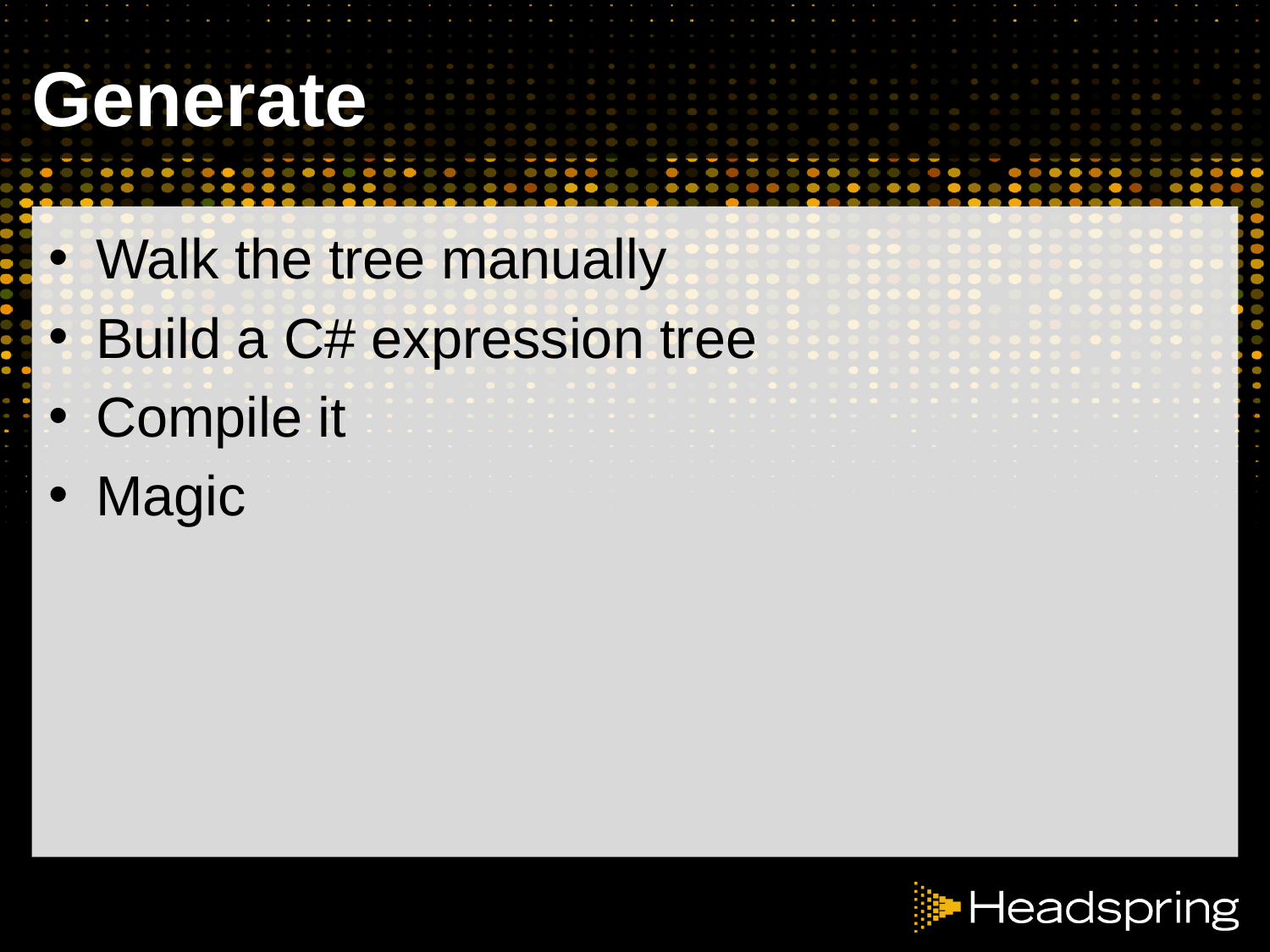

# Generate
Walk the tree manually
Build a C# expression tree
Compile it
Magic